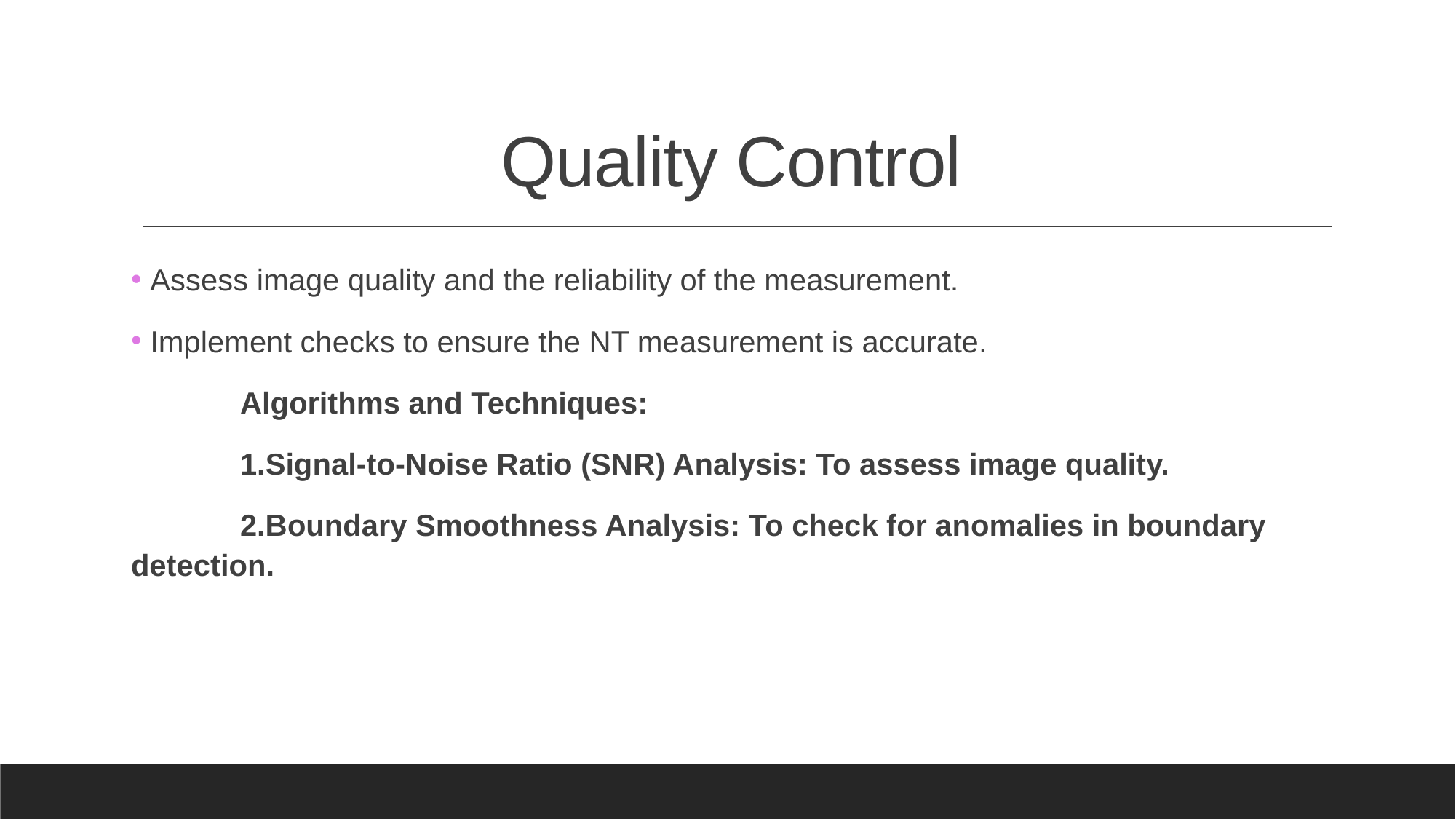

# Quality Control
 Assess image quality and the reliability of the measurement.
 Implement checks to ensure the NT measurement is accurate.
	Algorithms and Techniques:
	1.Signal-to-Noise Ratio (SNR) Analysis: To assess image quality.
	2.Boundary Smoothness Analysis: To check for anomalies in boundary detection.